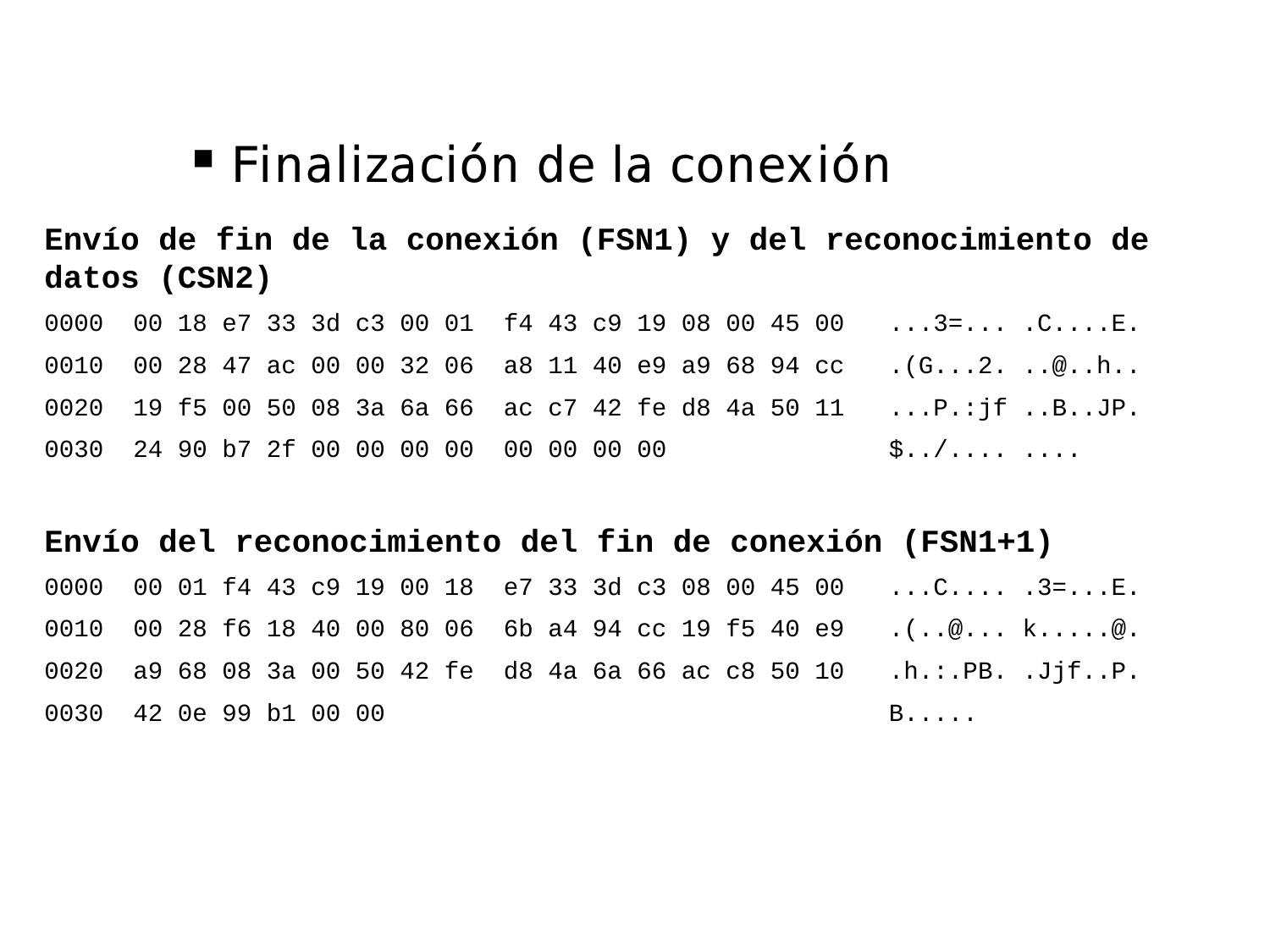

Finalización de la conexión
Envío de fin de la conexión (FSN1) y del reconocimiento de datos (CSN2)
0000  00 18 e7 33 3d c3 00 01  f4 43 c9 19 08 00 45 00   ...3=... .C....E.
0010  00 28 47 ac 00 00 32 06  a8 11 40 e9 a9 68 94 cc   .(G...2. ..@..h..
0020  19 f5 00 50 08 3a 6a 66  ac c7 42 fe d8 4a 50 11   ...P.:jf ..B..JP.
0030  24 90 b7 2f 00 00 00 00  00 00 00 00               $../.... ....

Envío del reconocimiento del fin de conexión (FSN1+1)
0000  00 01 f4 43 c9 19 00 18  e7 33 3d c3 08 00 45 00   ...C.... .3=...E.
0010  00 28 f6 18 40 00 80 06  6b a4 94 cc 19 f5 40 e9   .(..@... k.....@.
0020  a9 68 08 3a 00 50 42 fe  d8 4a 6a 66 ac c8 50 10   .h.:.PB. .Jjf..P.
0030  42 0e 99 b1 00 00                                  B.....